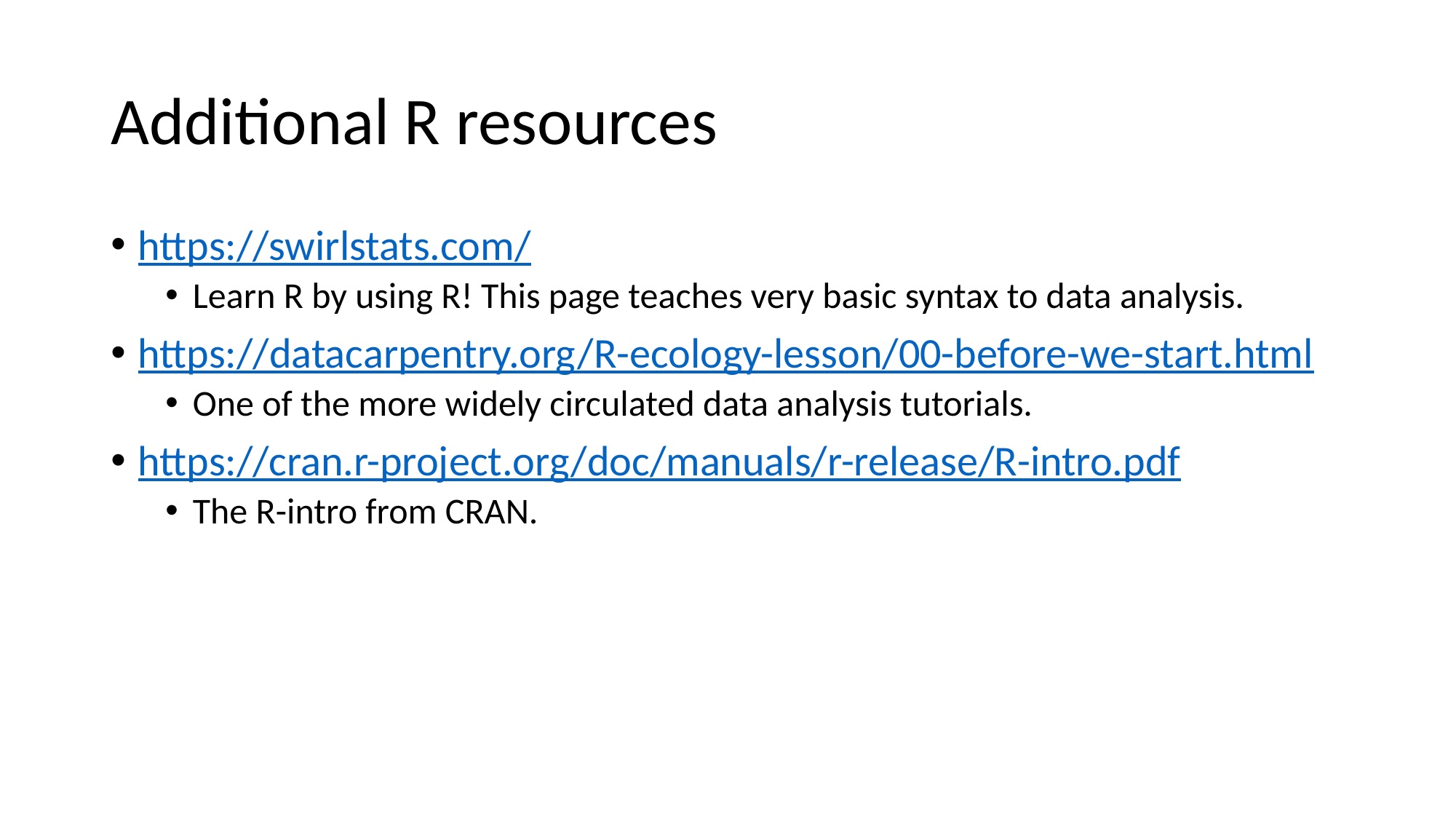

# Additional R resources
https://swirlstats.com/
Learn R by using R! This page teaches very basic syntax to data analysis.
https://datacarpentry.org/R-ecology-lesson/00-before-we-start.html
One of the more widely circulated data analysis tutorials.
https://cran.r-project.org/doc/manuals/r-release/R-intro.pdf
The R-intro from CRAN.